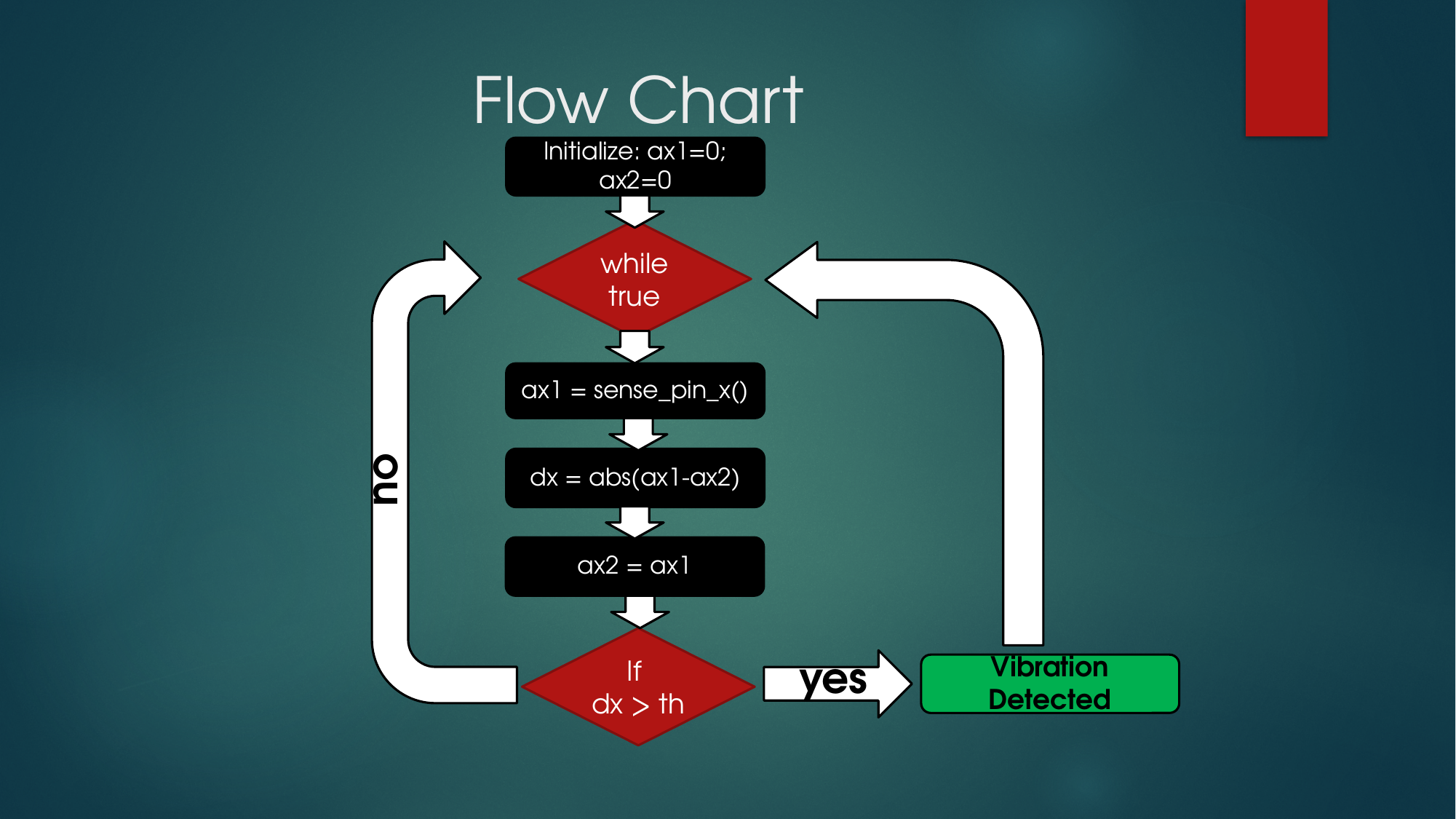

# Flow Chart

Initialize: ax1=0; ax2=0

while true

ax1 = sense_pin_x()

dx = abs(ax1-ax2)

no

ax2 = ax1

If
dx > th
yes

Vibration Detected